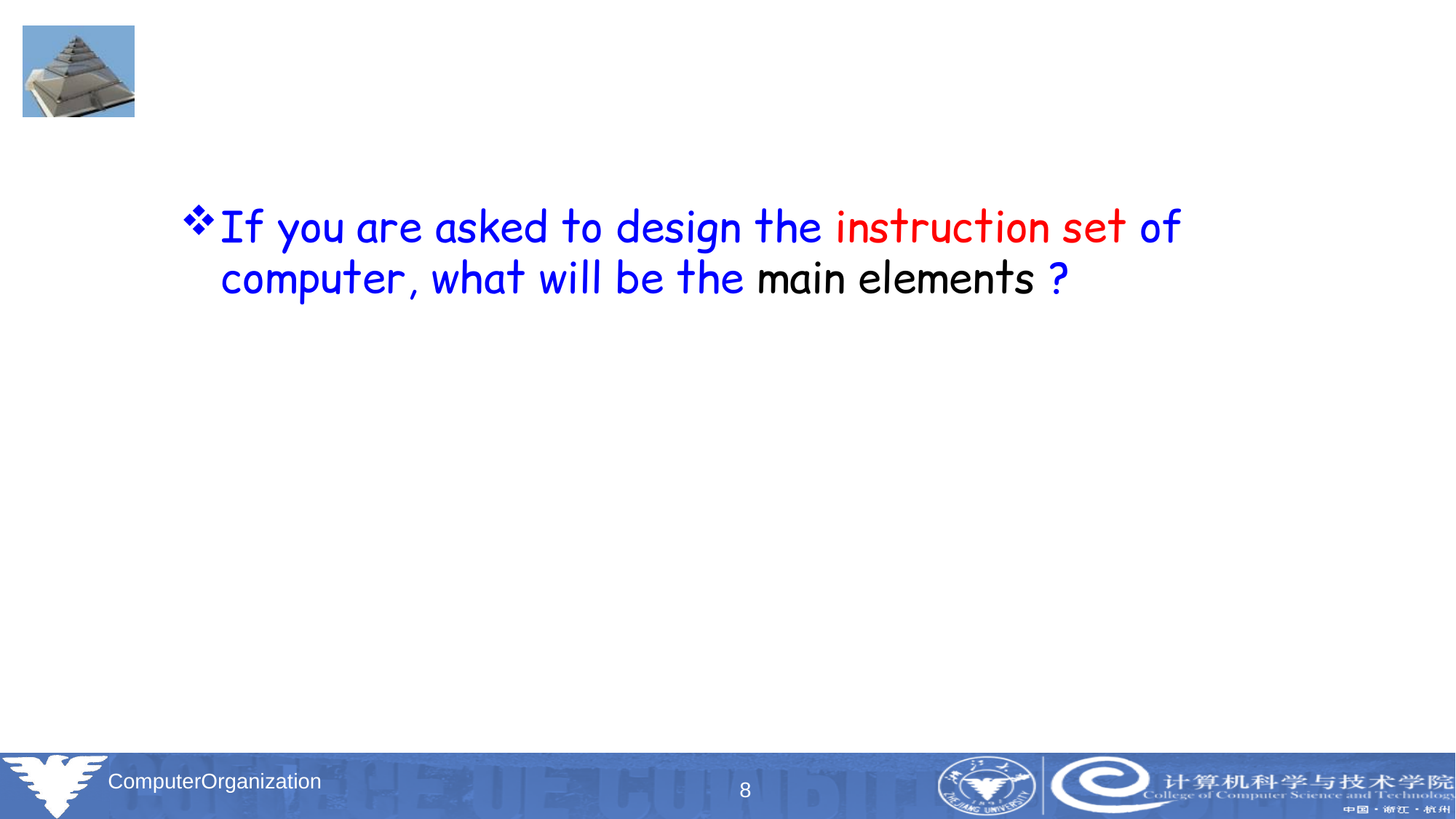

#
If you are asked to design the instruction set of computer, what will be the main elements ?